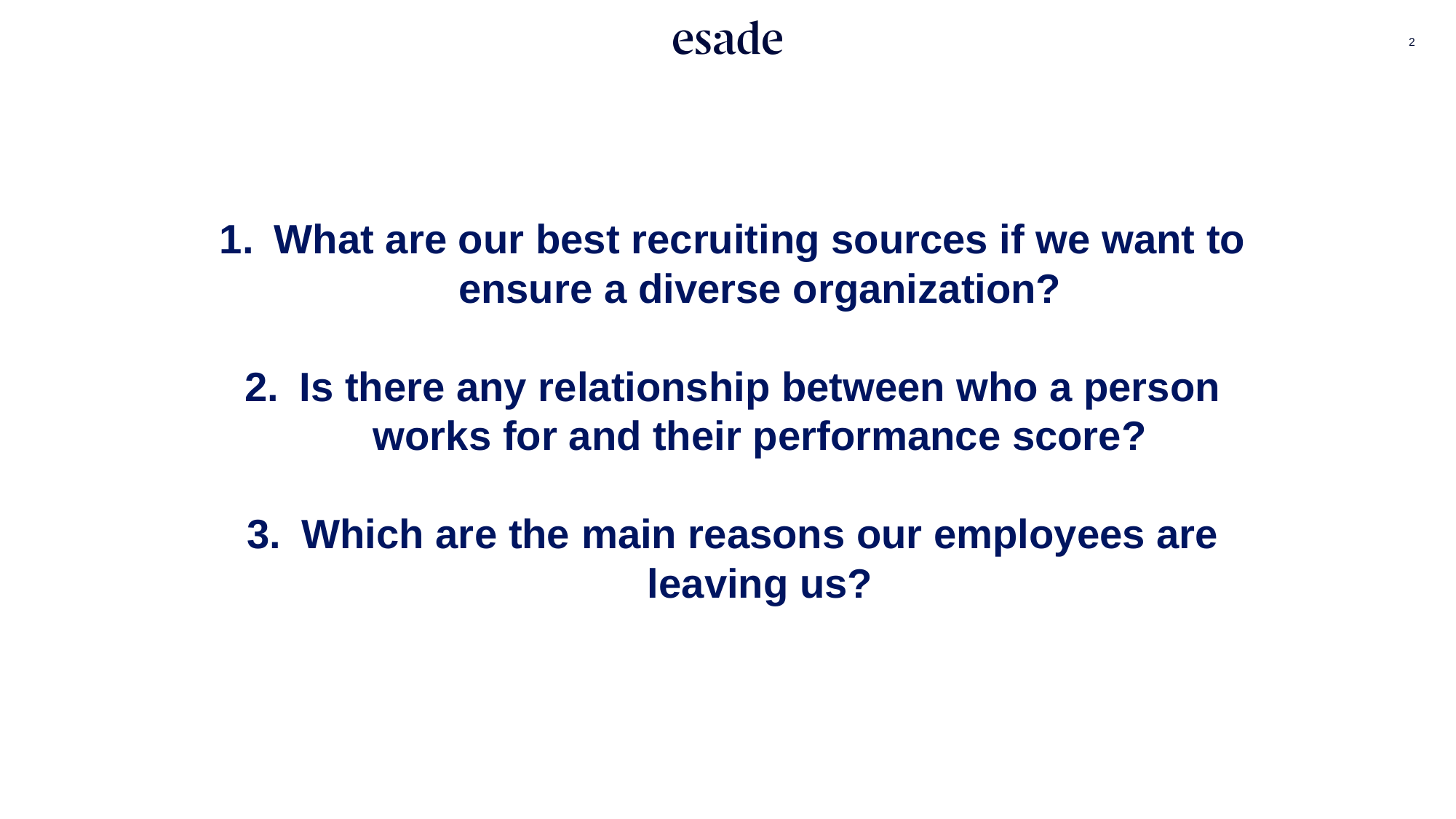

What are our best recruiting sources if we want to ensure a diverse organization?

Is there any relationship between who a person works for and their performance score?

Which are the main reasons our employees are leaving us?